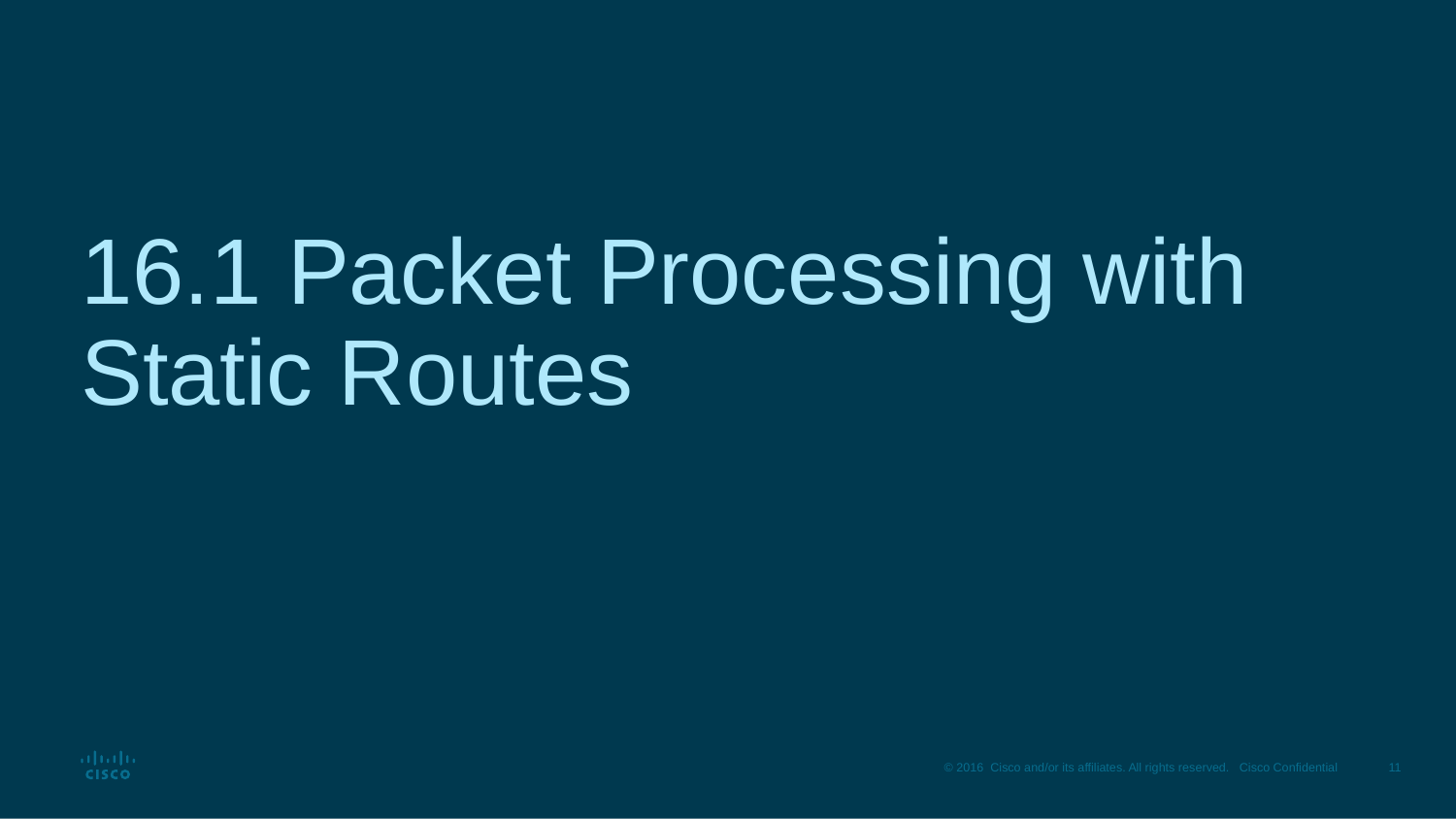

# 16.1 Packet Processing with Static Routes